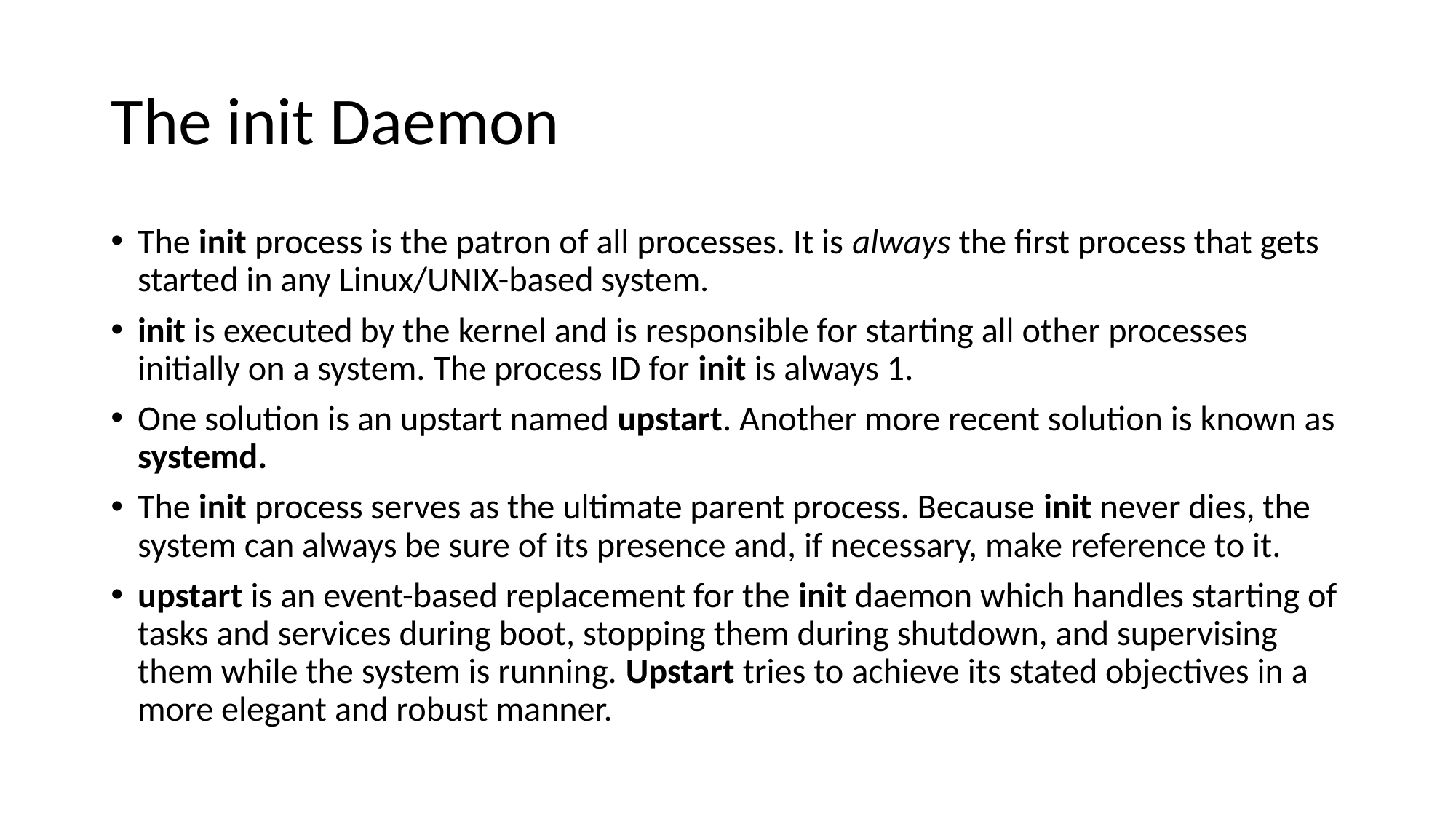

# The init Daemon
The init process is the patron of all processes. It is always the first process that gets started in any Linux/UNIX-based system.
init is executed by the kernel and is responsible for starting all other processes initially on a system. The process ID for init is always 1.
One solution is an upstart named upstart. Another more recent solution is known as systemd.
The init process serves as the ultimate parent process. Because init never dies, the system can always be sure of its presence and, if necessary, make reference to it.
upstart is an event-based replacement for the init daemon which handles starting of tasks and services during boot, stopping them during shutdown, and supervising them while the system is running. Upstart tries to achieve its stated objectives in a more elegant and robust manner.